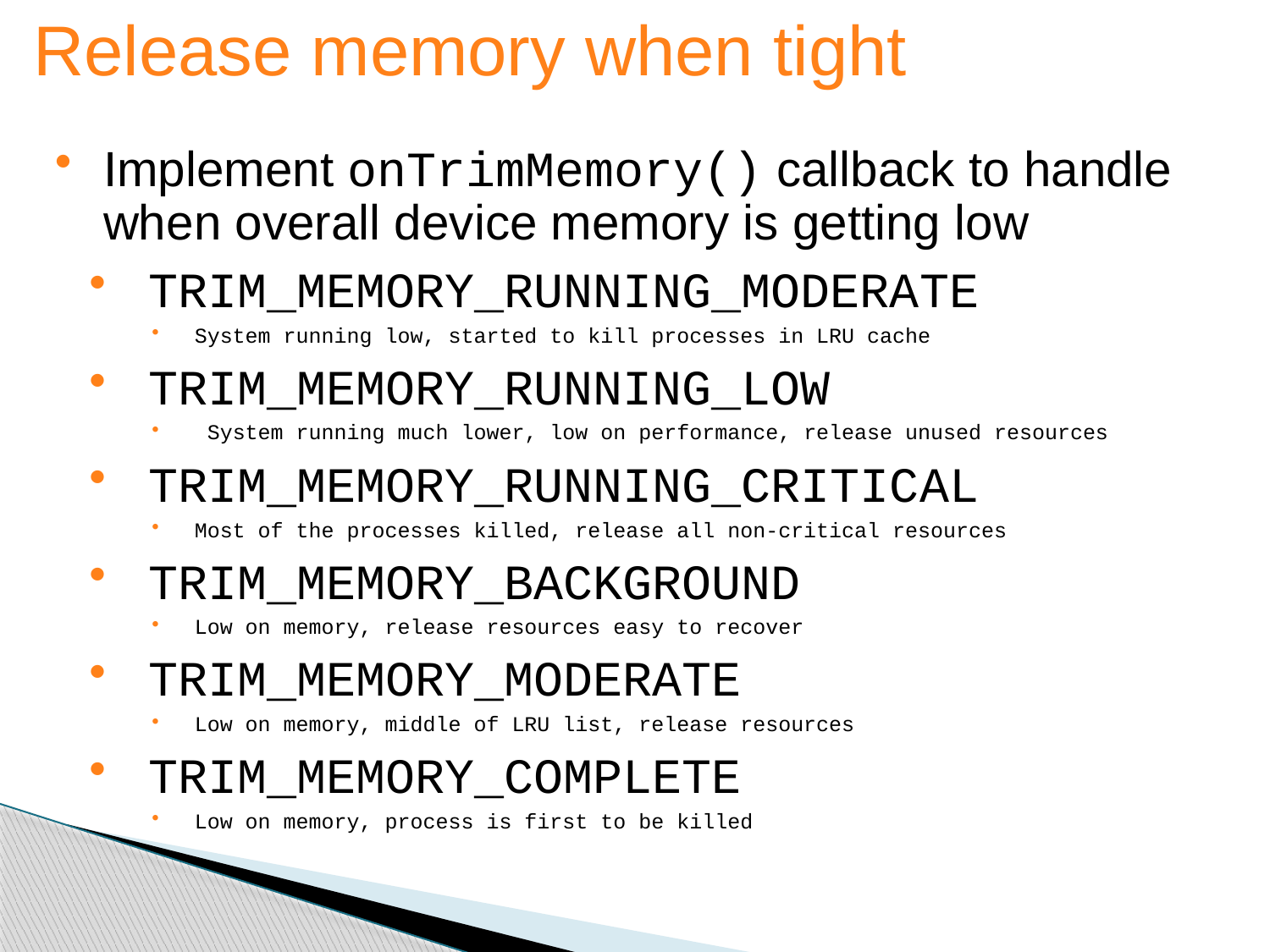

Release memory when tight
Implement onTrimMemory() callback to handle when overall device memory is getting low
 TRIM_MEMORY_RUNNING_MODERATE
 System running low, started to kill processes in LRU cache
 TRIM_MEMORY_RUNNING_LOW
  System running much lower, low on performance, release unused resources
 TRIM_MEMORY_RUNNING_CRITICAL
 Most of the processes killed, release all non-critical resources
 TRIM_MEMORY_BACKGROUND
 Low on memory, release resources easy to recover
 TRIM_MEMORY_MODERATE
 Low on memory, middle of LRU list, release resources
 TRIM_MEMORY_COMPLETE
 Low on memory, process is first to be killed